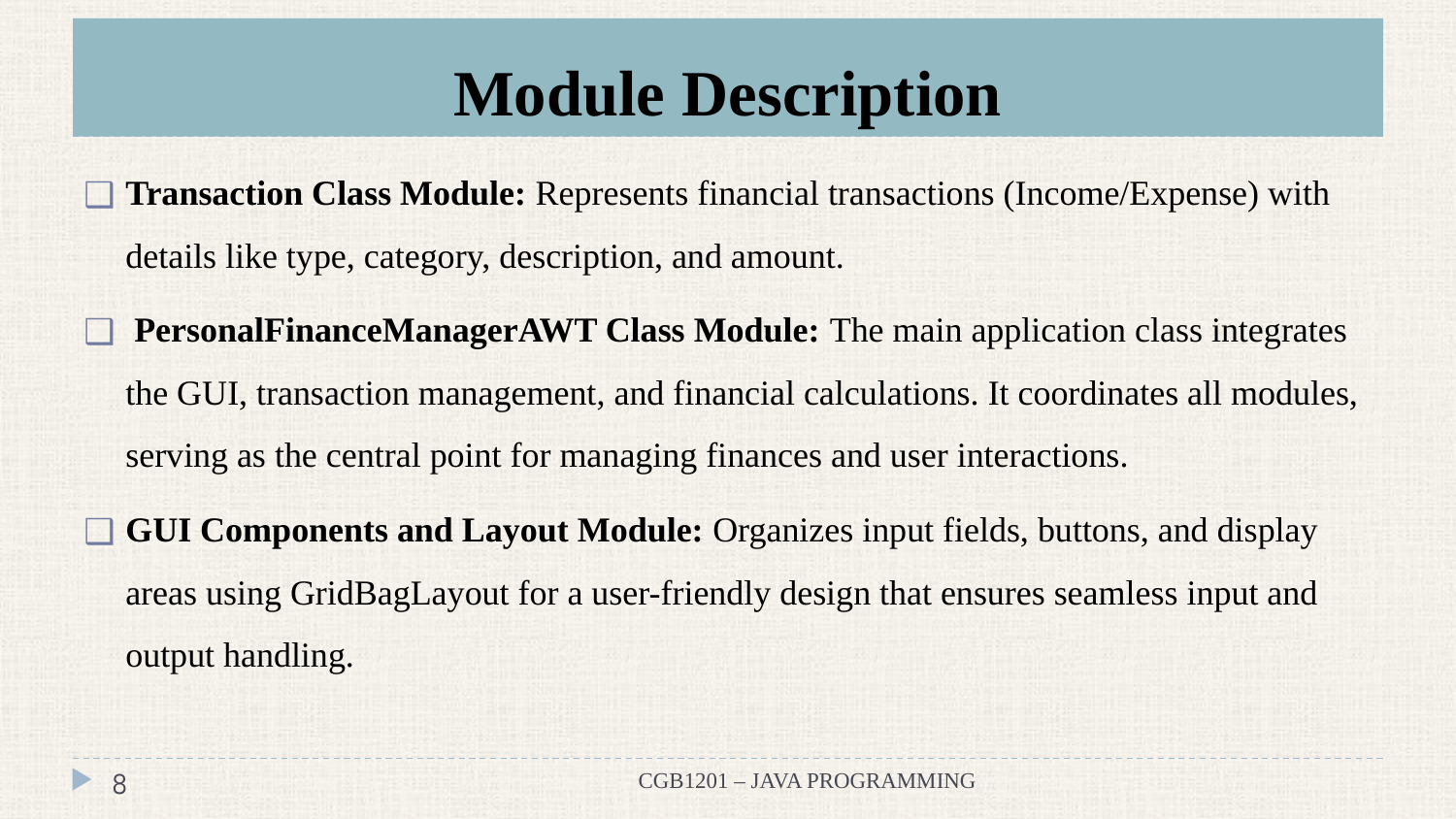

# Module Description
Transaction Class Module: Represents financial transactions (Income/Expense) with details like type, category, description, and amount.
 PersonalFinanceManagerAWT Class Module: The main application class integrates the GUI, transaction management, and financial calculations. It coordinates all modules, serving as the central point for managing finances and user interactions.
GUI Components and Layout Module: Organizes input fields, buttons, and display areas using GridBagLayout for a user-friendly design that ensures seamless input and output handling.
8
CGB1201 – JAVA PROGRAMMING